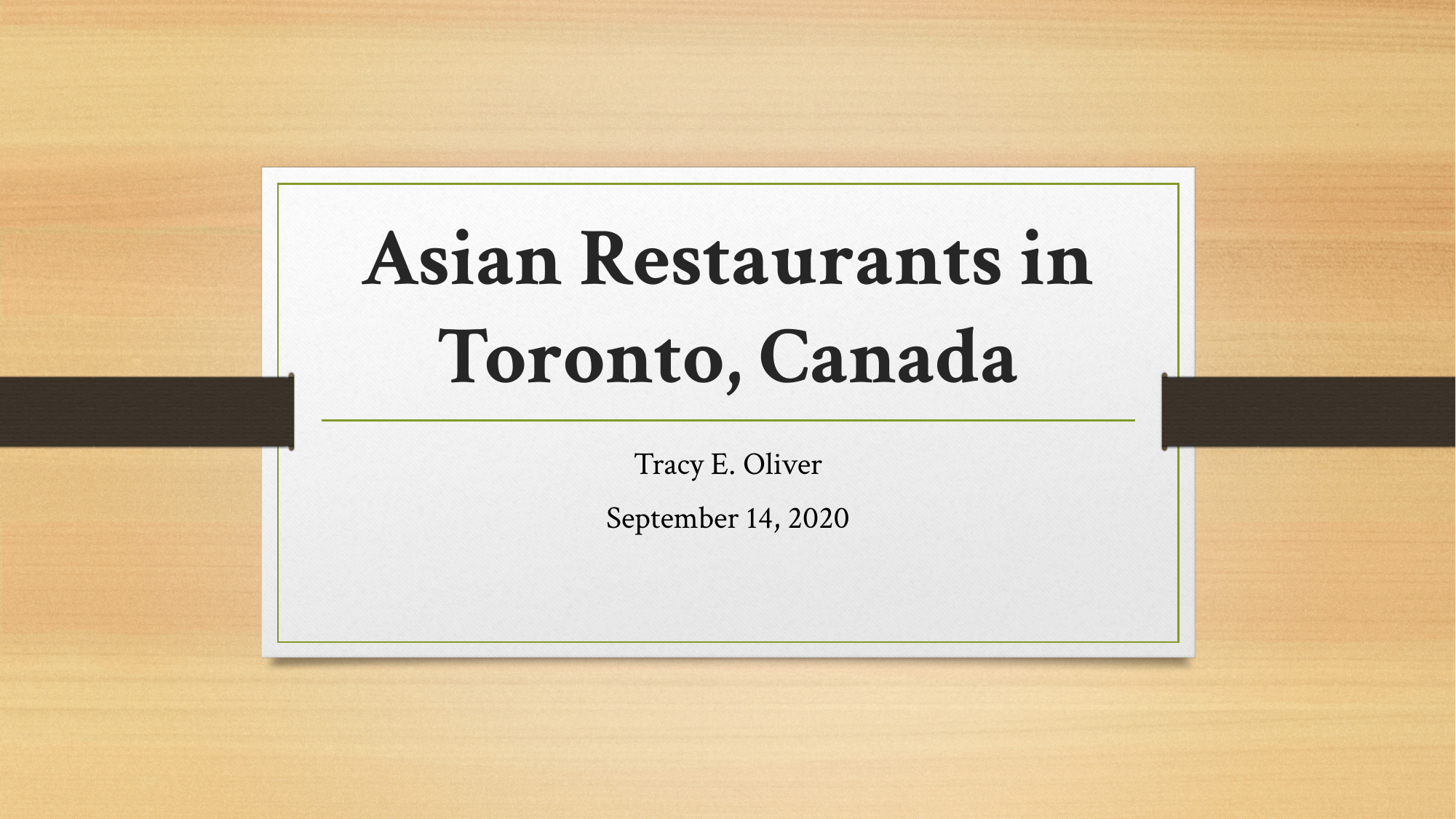

# Asian Restaurants in Toronto, Canada
Tracy E. Oliver
September 14, 2020